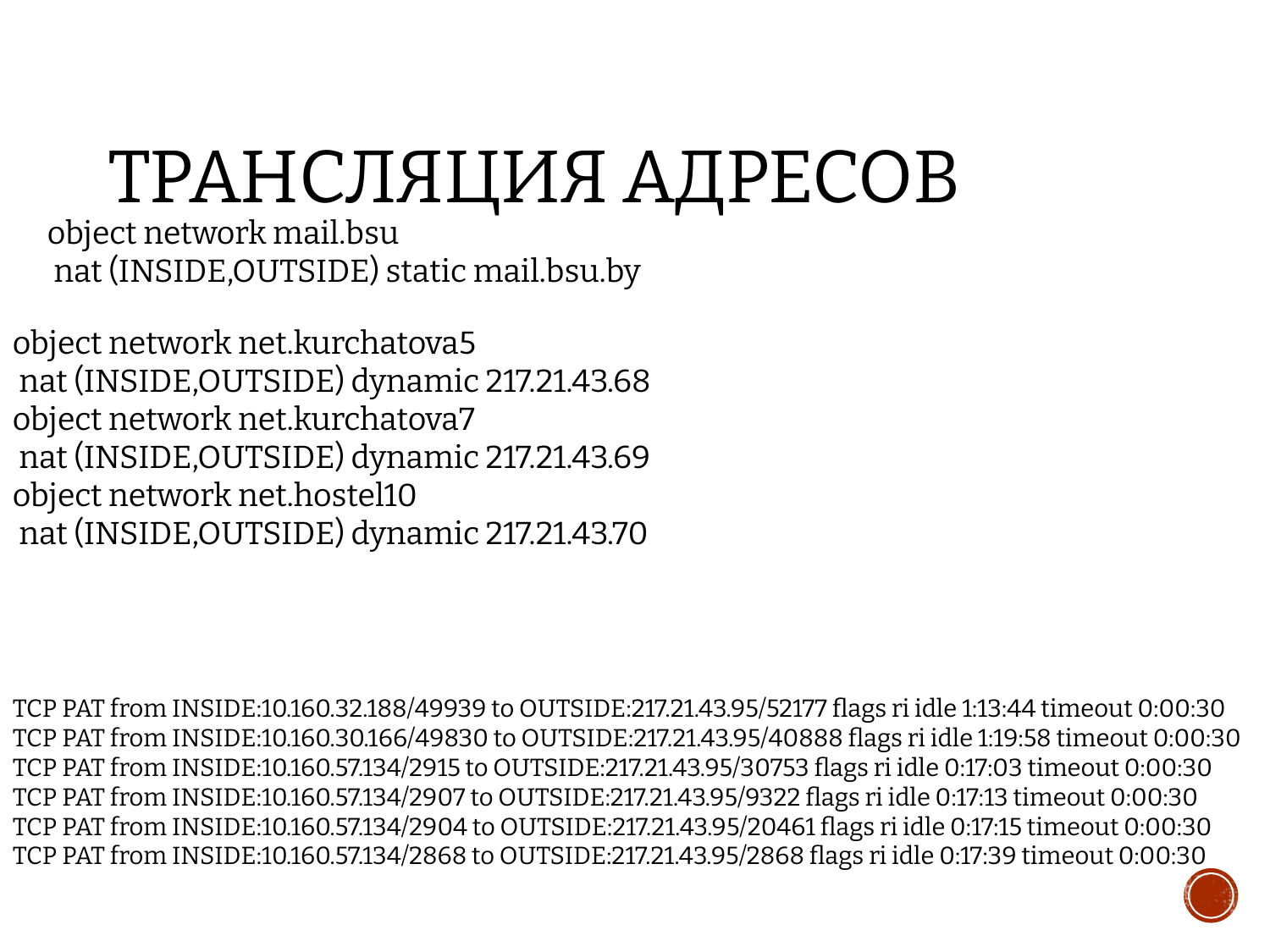

# Трансляция адресов
object network mail.bsu
 nat (INSIDE,OUTSIDE) static mail.bsu.by
object network net.kurchatova5
 nat (INSIDE,OUTSIDE) dynamic 217.21.43.68
object network net.kurchatova7
 nat (INSIDE,OUTSIDE) dynamic 217.21.43.69
object network net.hostel10
 nat (INSIDE,OUTSIDE) dynamic 217.21.43.70
TCP PAT from INSIDE:10.160.32.188/49939 to OUTSIDE:217.21.43.95/52177 flags ri idle 1:13:44 timeout 0:00:30
TCP PAT from INSIDE:10.160.30.166/49830 to OUTSIDE:217.21.43.95/40888 flags ri idle 1:19:58 timeout 0:00:30
TCP PAT from INSIDE:10.160.57.134/2915 to OUTSIDE:217.21.43.95/30753 flags ri idle 0:17:03 timeout 0:00:30
TCP PAT from INSIDE:10.160.57.134/2907 to OUTSIDE:217.21.43.95/9322 flags ri idle 0:17:13 timeout 0:00:30
TCP PAT from INSIDE:10.160.57.134/2904 to OUTSIDE:217.21.43.95/20461 flags ri idle 0:17:15 timeout 0:00:30
TCP PAT from INSIDE:10.160.57.134/2868 to OUTSIDE:217.21.43.95/2868 flags ri idle 0:17:39 timeout 0:00:30